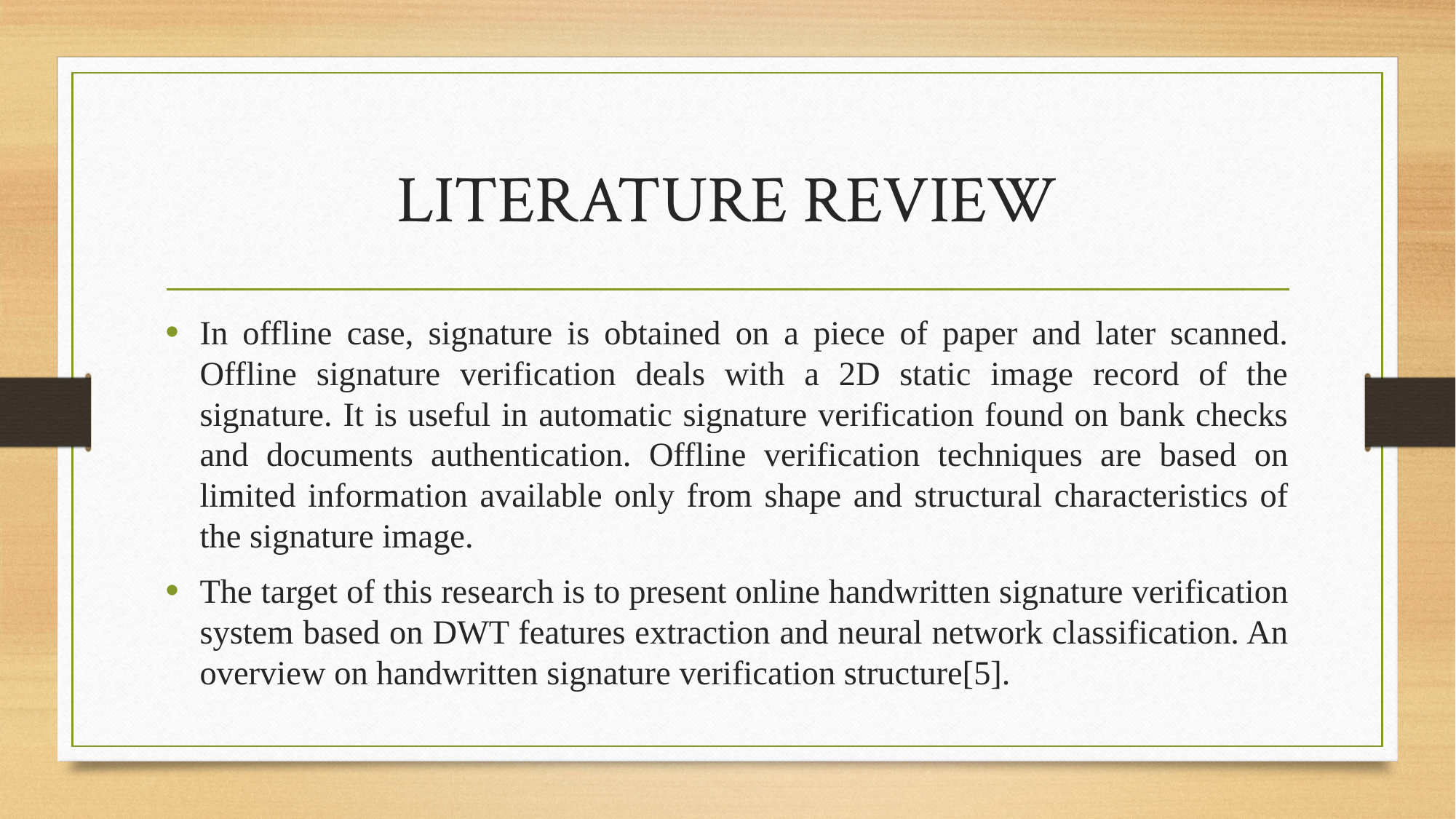

# LITERATURE REVIEW
In offline case, signature is obtained on a piece of paper and later scanned. Offline signature verification deals with a 2D static image record of the signature. It is useful in automatic signature verification found on bank checks and documents authentication. Offline verification techniques are based on limited information available only from shape and structural characteristics of the signature image.
The target of this research is to present online handwritten signature verification system based on DWT features extraction and neural network classification. An overview on handwritten signature verification structure[5].